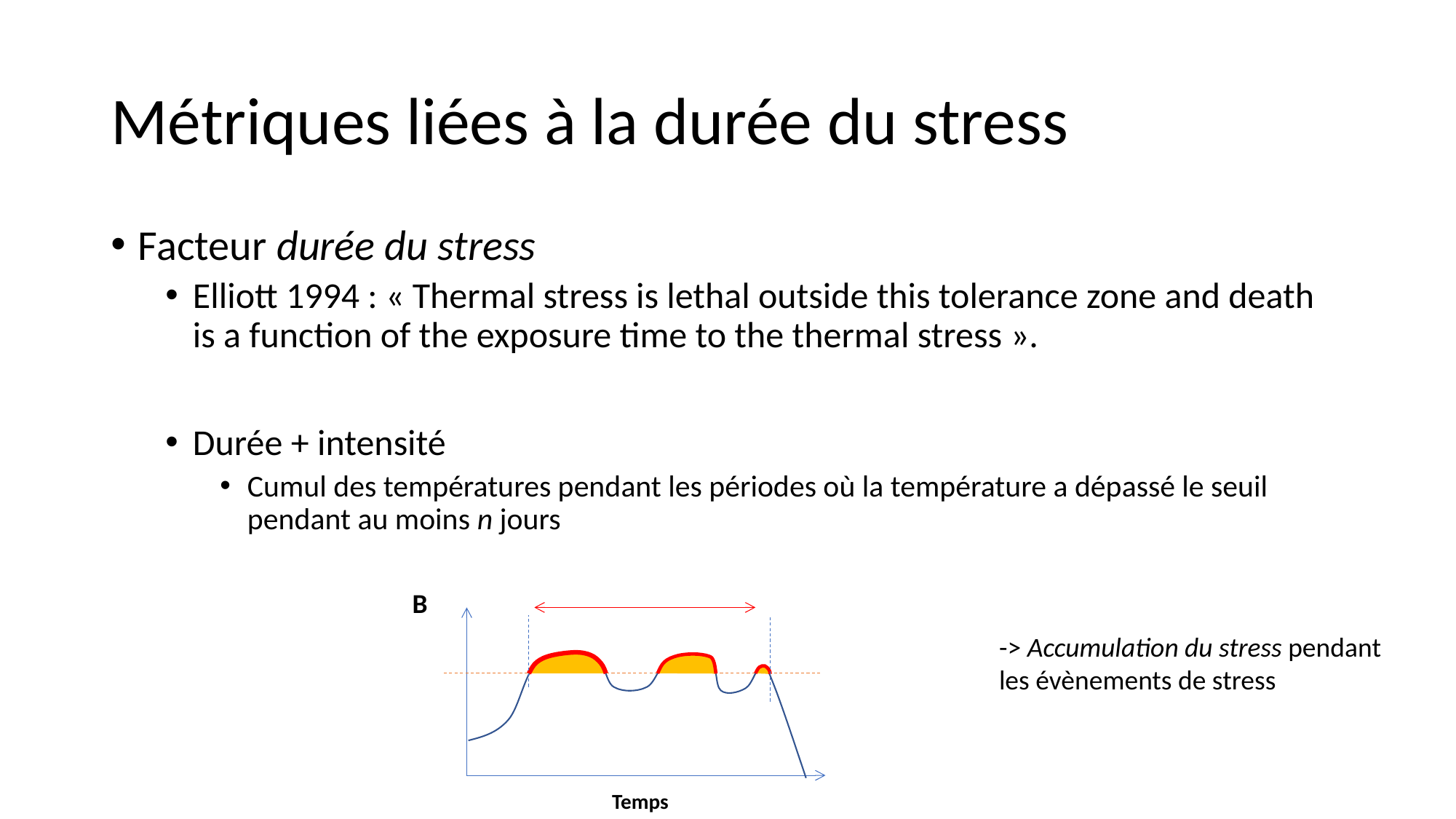

# Métriques liées à la durée du stress
Facteur durée du stress
Elliott 1994 : « Thermal stress is lethal outside this tolerance zone and death is a function of the exposure time to the thermal stress ».

Durée + intensité
Cumul des températures pendant les périodes où la température a dépassé le seuil pendant au moins n jours

B
-> Accumulation du stress pendant les évènements de stress

Temps